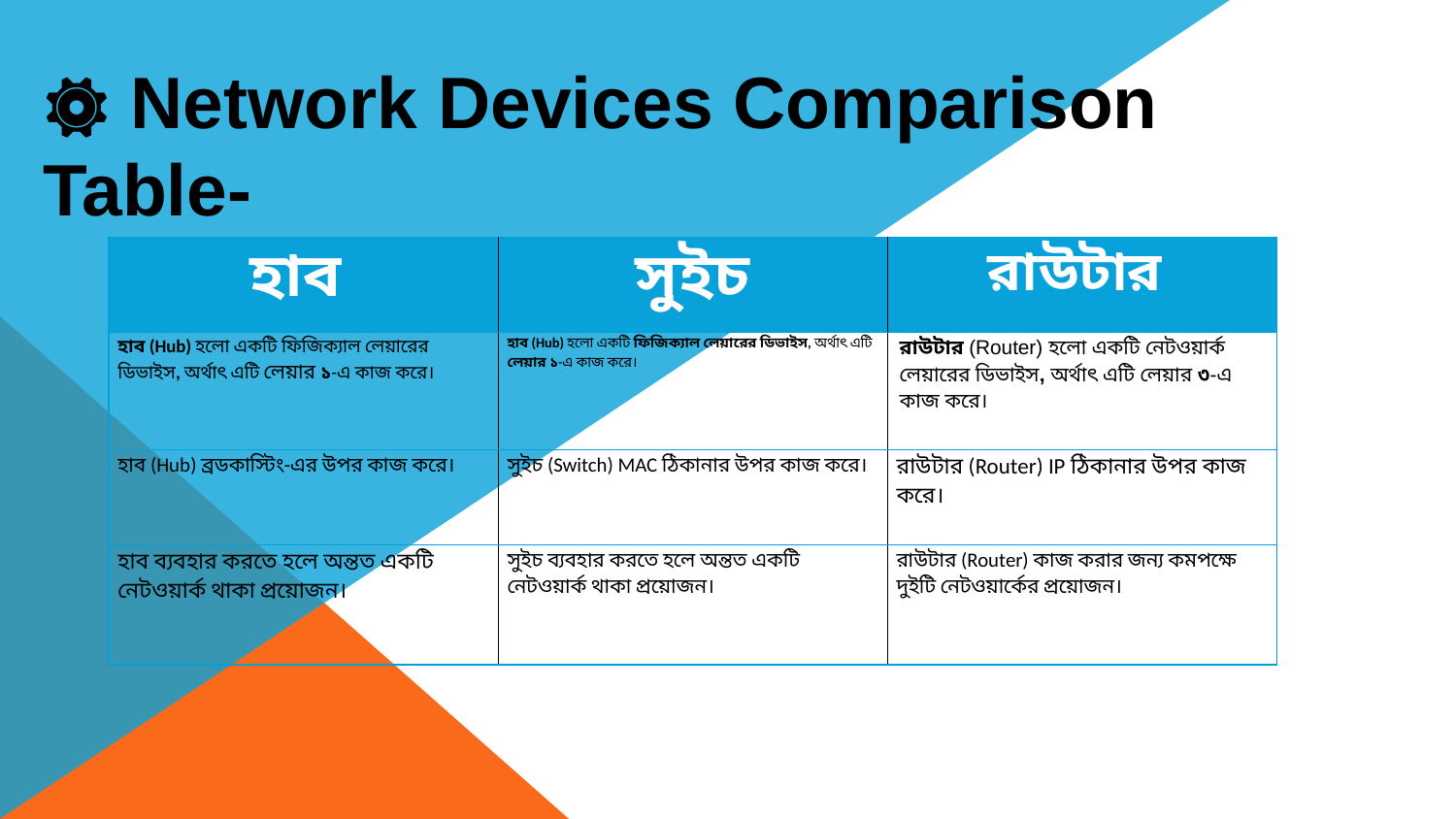

⚙ Network Devices Comparison Table-
| হাব | সুইচ | রাউটার |
| --- | --- | --- |
| হাব (Hub) হলো একটি ফিজিক্যাল লেয়ারের ডিভাইস, অর্থাৎ এটি লেয়ার ১-এ কাজ করে। | হাব (Hub) হলো একটি ফিজিক্যাল লেয়ারের ডিভাইস, অর্থাৎ এটি লেয়ার ১-এ কাজ করে। | রাউটার (Router) হলো একটি নেটওয়ার্ক লেয়ারের ডিভাইস, অর্থাৎ এটি লেয়ার ৩-এ কাজ করে। |
| হাব (Hub) ব্রডকাস্টিং-এর উপর কাজ করে। | সুইচ (Switch) MAC ঠিকানার উপর কাজ করে। | রাউটার (Router) IP ঠিকানার উপর কাজ করে। |
| হাব ব্যবহার করতে হলে অন্তত একটি নেটওয়ার্ক থাকা প্রয়োজন। | সুইচ ব্যবহার করতে হলে অন্তত একটি নেটওয়ার্ক থাকা প্রয়োজন। | রাউটার (Router) কাজ করার জন্য কমপক্ষে দুইটি নেটওয়ার্কের প্রয়োজন। |